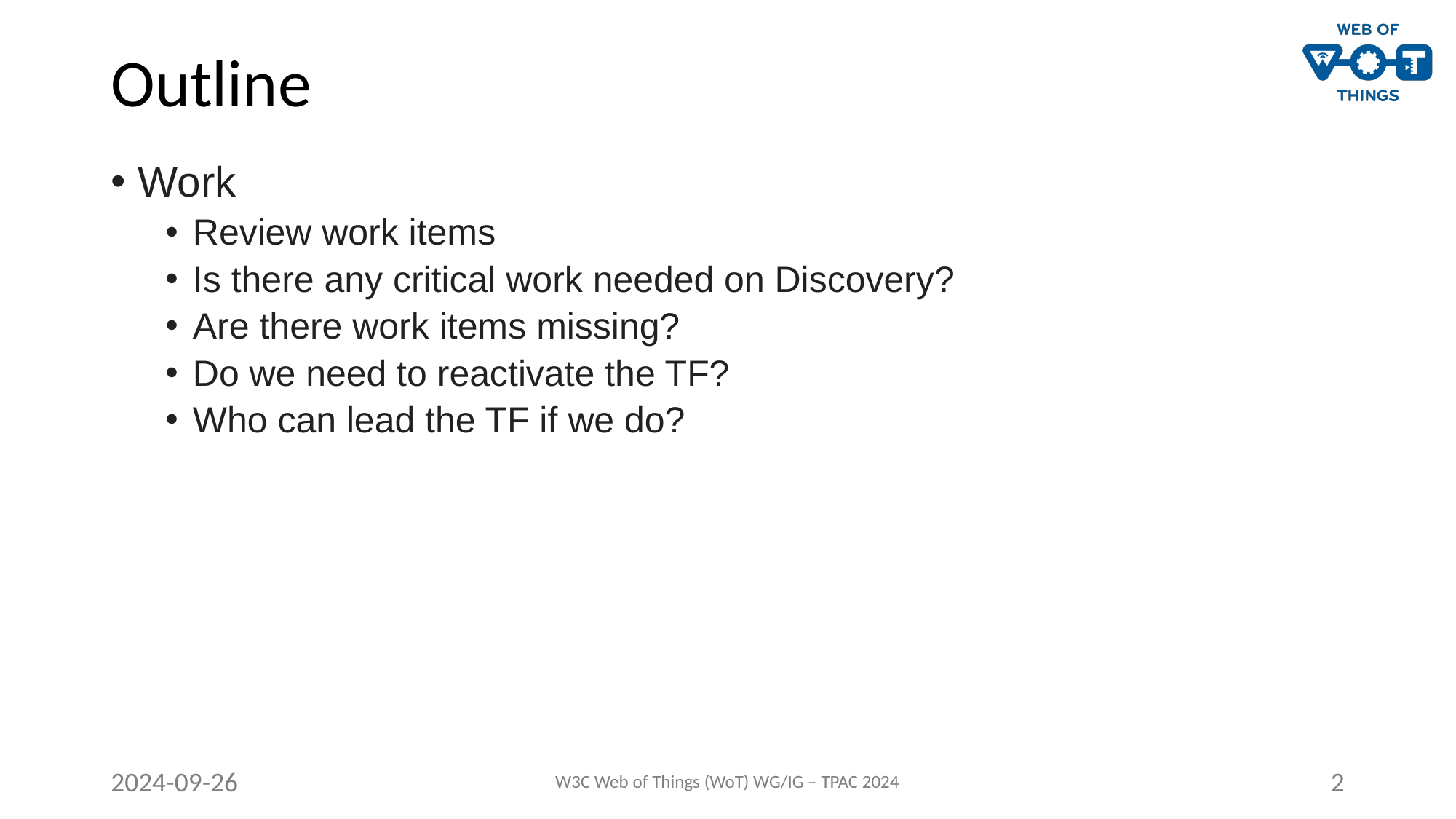

# Outline
Work
Review work items
Is there any critical work needed on Discovery?
Are there work items missing?
Do we need to reactivate the TF?
Who can lead the TF if we do?

2024-09-26
W3C Web of Things (WoT) WG/IG – TPAC 2024
2